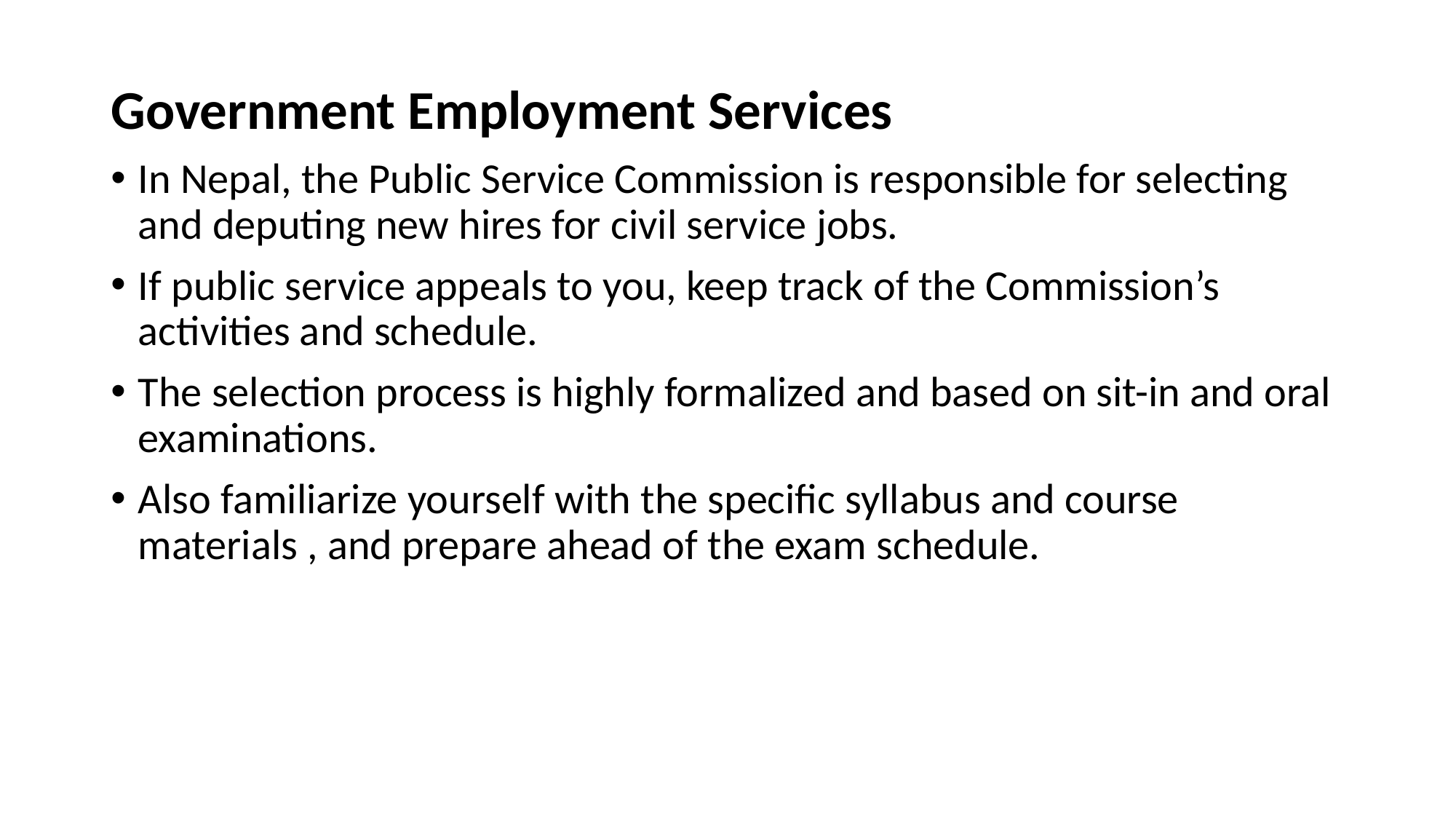

Government Employment Services
In Nepal, the Public Service Commission is responsible for selecting and deputing new hires for civil service jobs.
If public service appeals to you, keep track of the Commission’s activities and schedule.
The selection process is highly formalized and based on sit-in and oral examinations.
Also familiarize yourself with the specific syllabus and course materials , and prepare ahead of the exam schedule.